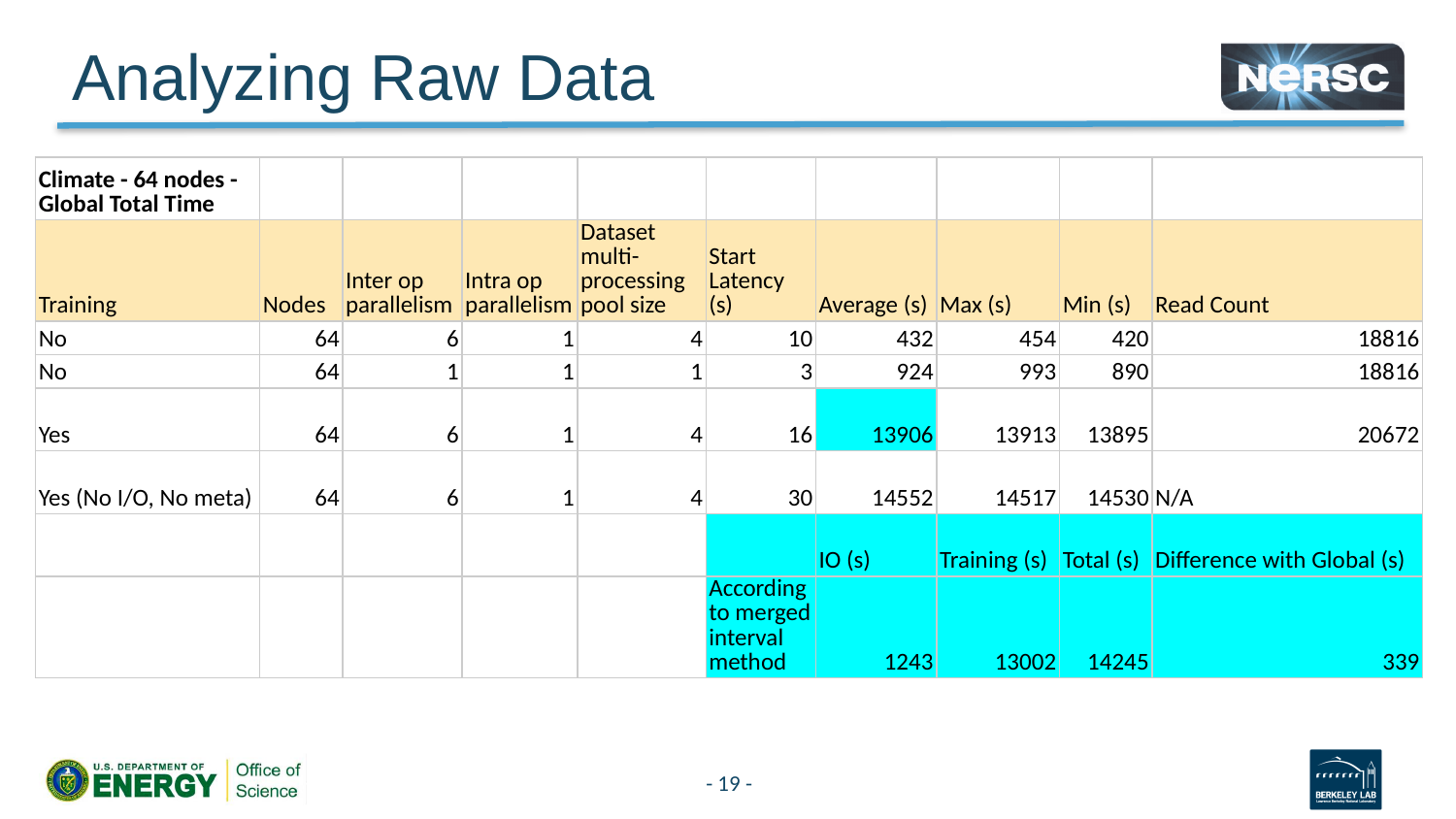

# Analyzing Raw Data
| Climate - 64 nodes - Global Total Time |  |  |  |  |  |  |  |  |  |
| --- | --- | --- | --- | --- | --- | --- | --- | --- | --- |
| Training | Nodes | Inter op parallelism | Intra op parallelism | Dataset multi- processing pool size | Start Latency (s) | Average (s) | Max (s) | Min (s) | Read Count |
| No | 64 | 6 | 1 | 4 | 10 | 432 | 454 | 420 | 18816 |
| No | 64 | 1 | 1 | 1 | 3 | 924 | 993 | 890 | 18816 |
| Yes | 64 | 6 | 1 | 4 | 16 | 13906 | 13913 | 13895 | 20672 |
| Yes (No I/O, No meta) | 64 | 6 | 1 | 4 | 30 | 14552 | 14517 | 14530 | N/A |
|  |  |  |  |  |  | IO (s) | Training (s) | Total (s) | Difference with Global (s) |
|  |  |  |  |  | According to merged interval method | 1243 | 13002 | 14245 | 339 |
- 19 -